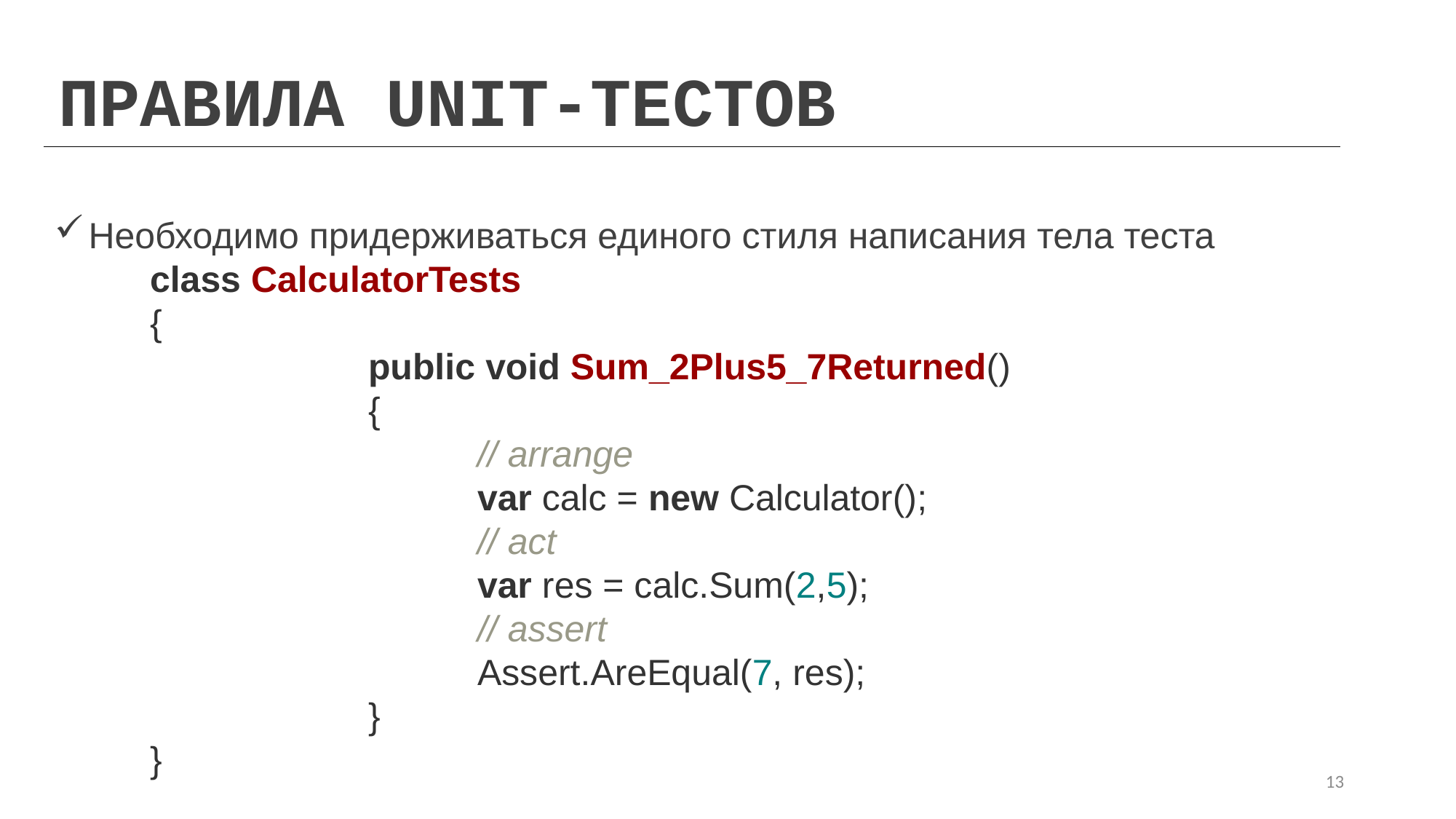

ПРАВИЛА UNIT-ТЕСТОВ
Необходимо придерживаться единого стиля написания тела теста
class CalculatorTests
{
		public void Sum_2Plus5_7Returned()
		{
			// arrange
			var calc = new Calculator();
			// act
			var res = calc.Sum(2,5);
			// assert
			Assert.AreEqual(7, res);
		}
}
13